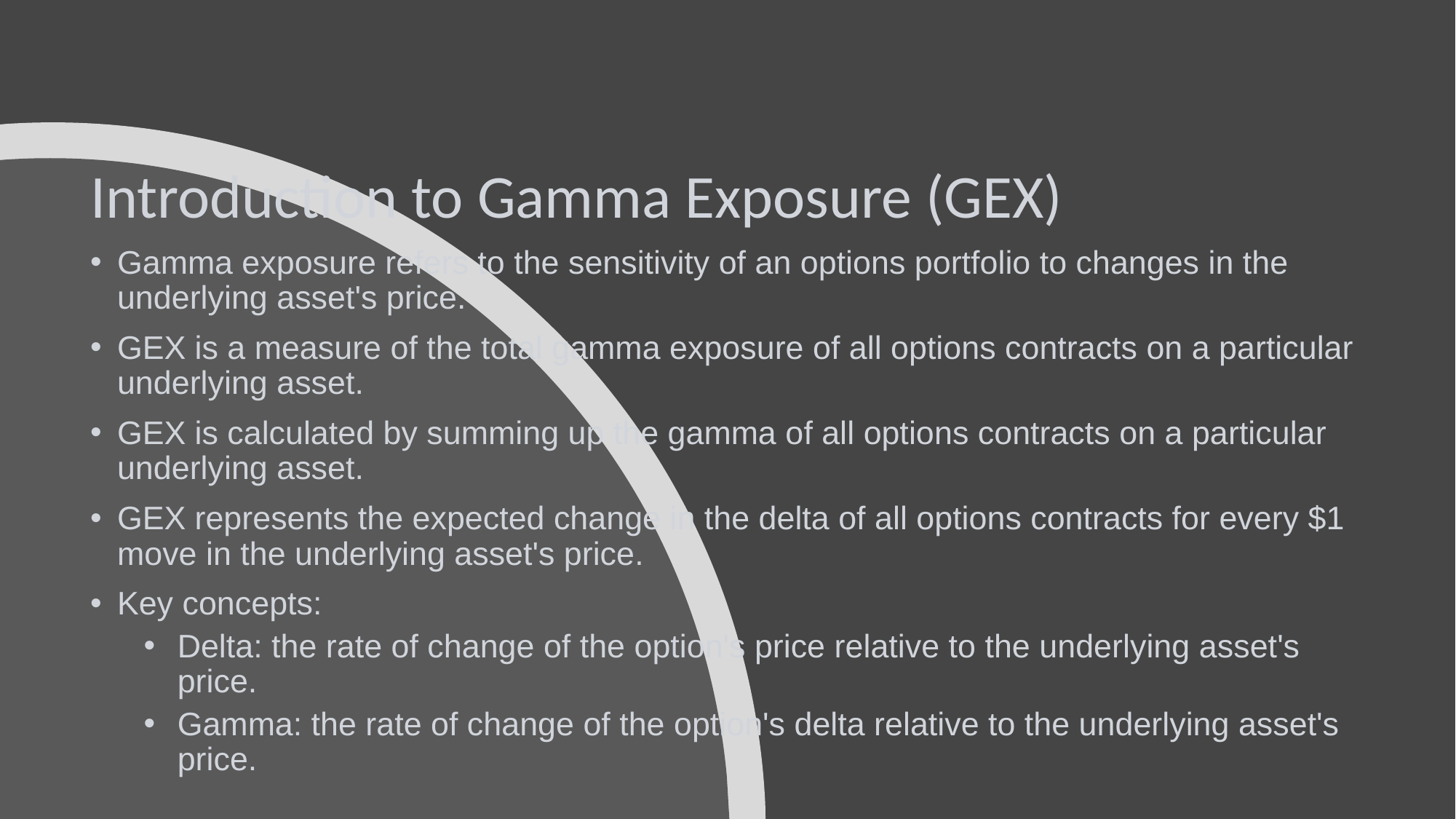

Introduction to Gamma Exposure (GEX)
Gamma exposure refers to the sensitivity of an options portfolio to changes in the underlying asset's price.
GEX is a measure of the total gamma exposure of all options contracts on a particular underlying asset.
GEX is calculated by summing up the gamma of all options contracts on a particular underlying asset.
GEX represents the expected change in the delta of all options contracts for every $1 move in the underlying asset's price.
Key concepts:
Delta: the rate of change of the option's price relative to the underlying asset's price.
Gamma: the rate of change of the option's delta relative to the underlying asset's price.

#